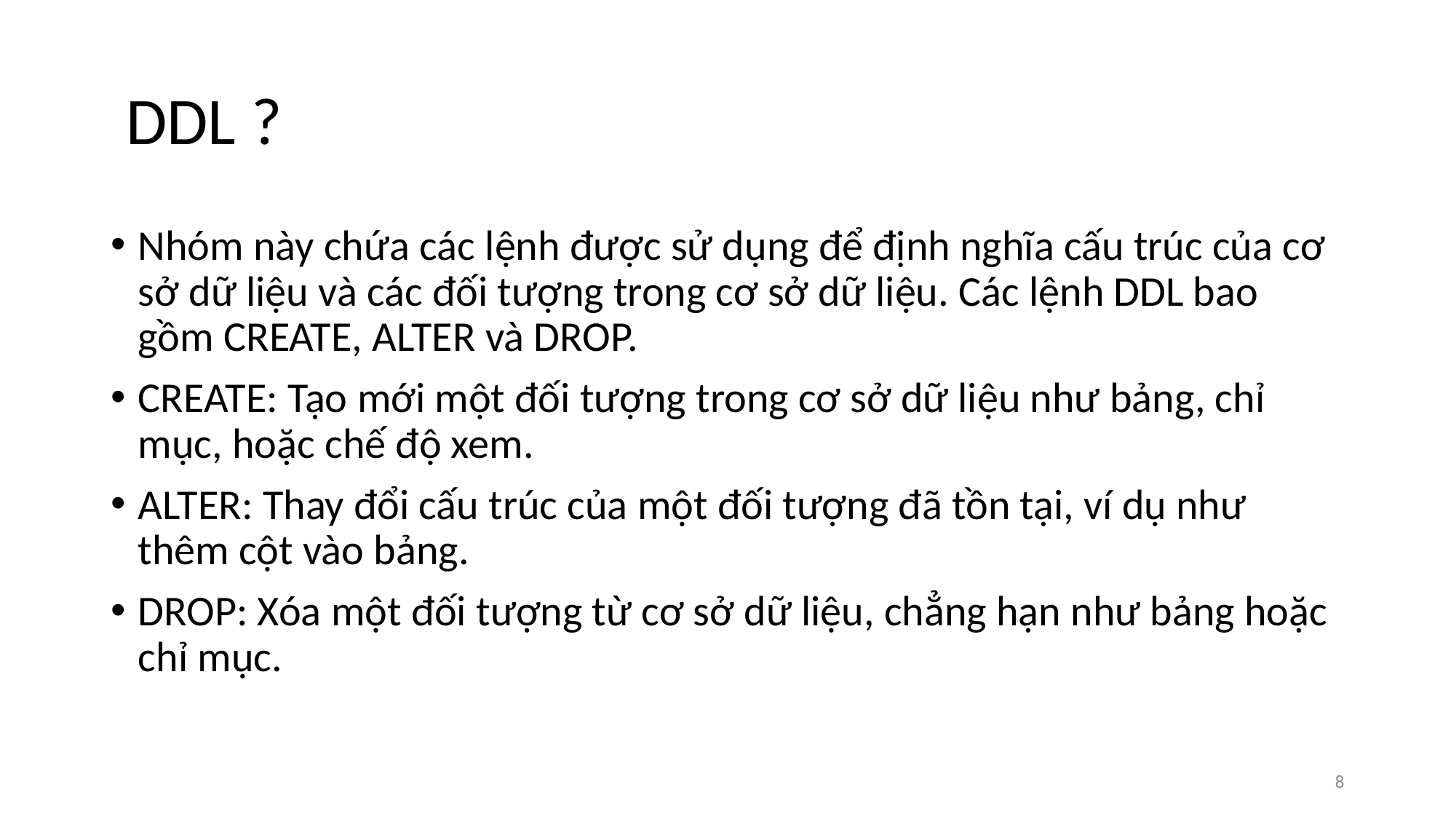

# DDL ?
Nhóm này chứa các lệnh được sử dụng để định nghĩa cấu trúc của cơ sở dữ liệu và các đối tượng trong cơ sở dữ liệu. Các lệnh DDL bao gồm CREATE, ALTER và DROP.
CREATE: Tạo mới một đối tượng trong cơ sở dữ liệu như bảng, chỉ mục, hoặc chế độ xem.
ALTER: Thay đổi cấu trúc của một đối tượng đã tồn tại, ví dụ như thêm cột vào bảng.
DROP: Xóa một đối tượng từ cơ sở dữ liệu, chẳng hạn như bảng hoặc chỉ mục.
8